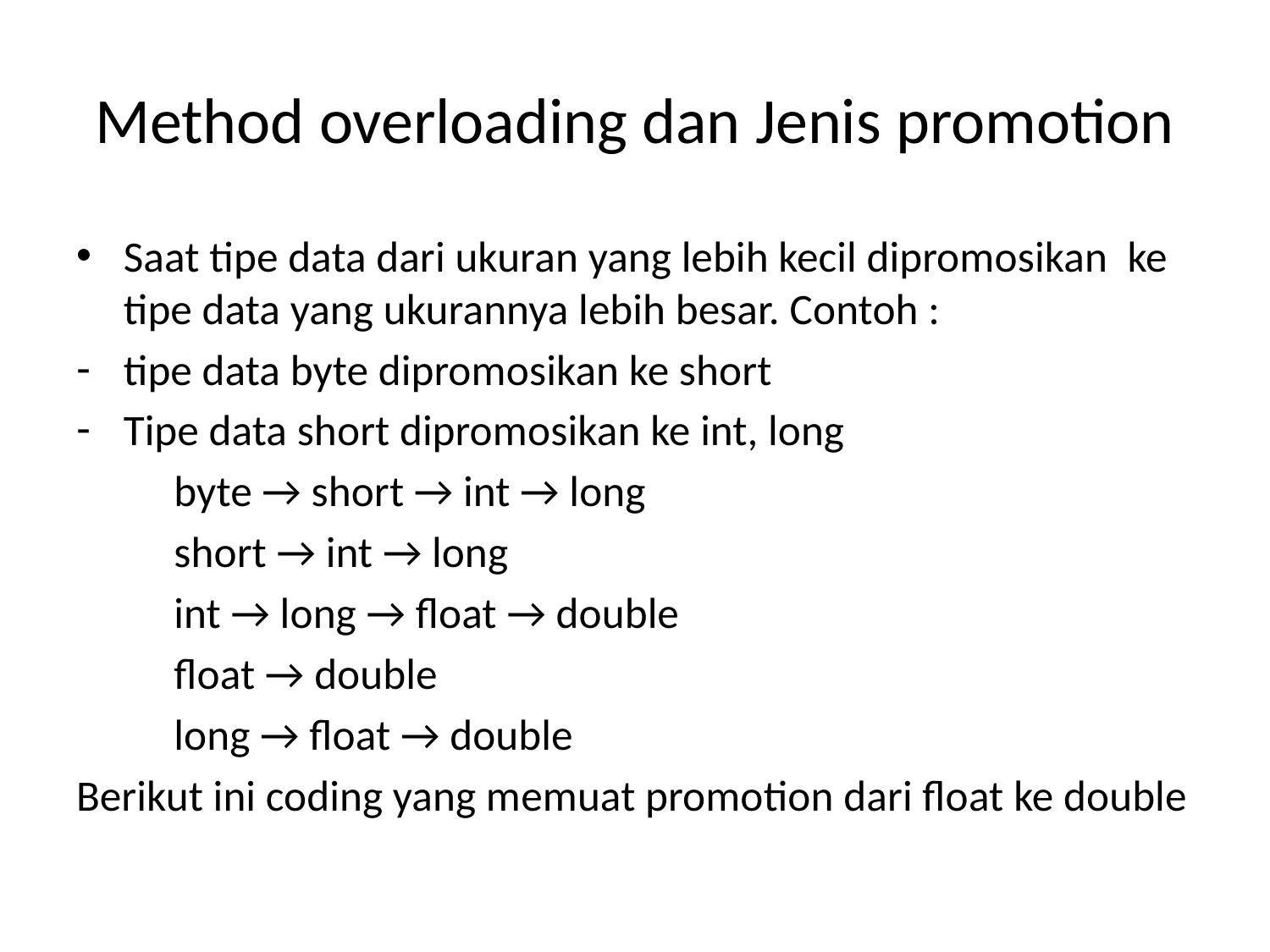

# Method overloading dan Jenis promotion
Saat tipe data dari ukuran yang lebih kecil dipromosikan  ke tipe data yang ukurannya lebih besar. Contoh :
tipe data byte dipromosikan ke short
Tipe data short dipromosikan ke int, long
	byte → short → int → long
	short → int → long
	int → long → float → double
	float → double
	long → float → double
Berikut ini coding yang memuat promotion dari float ke double